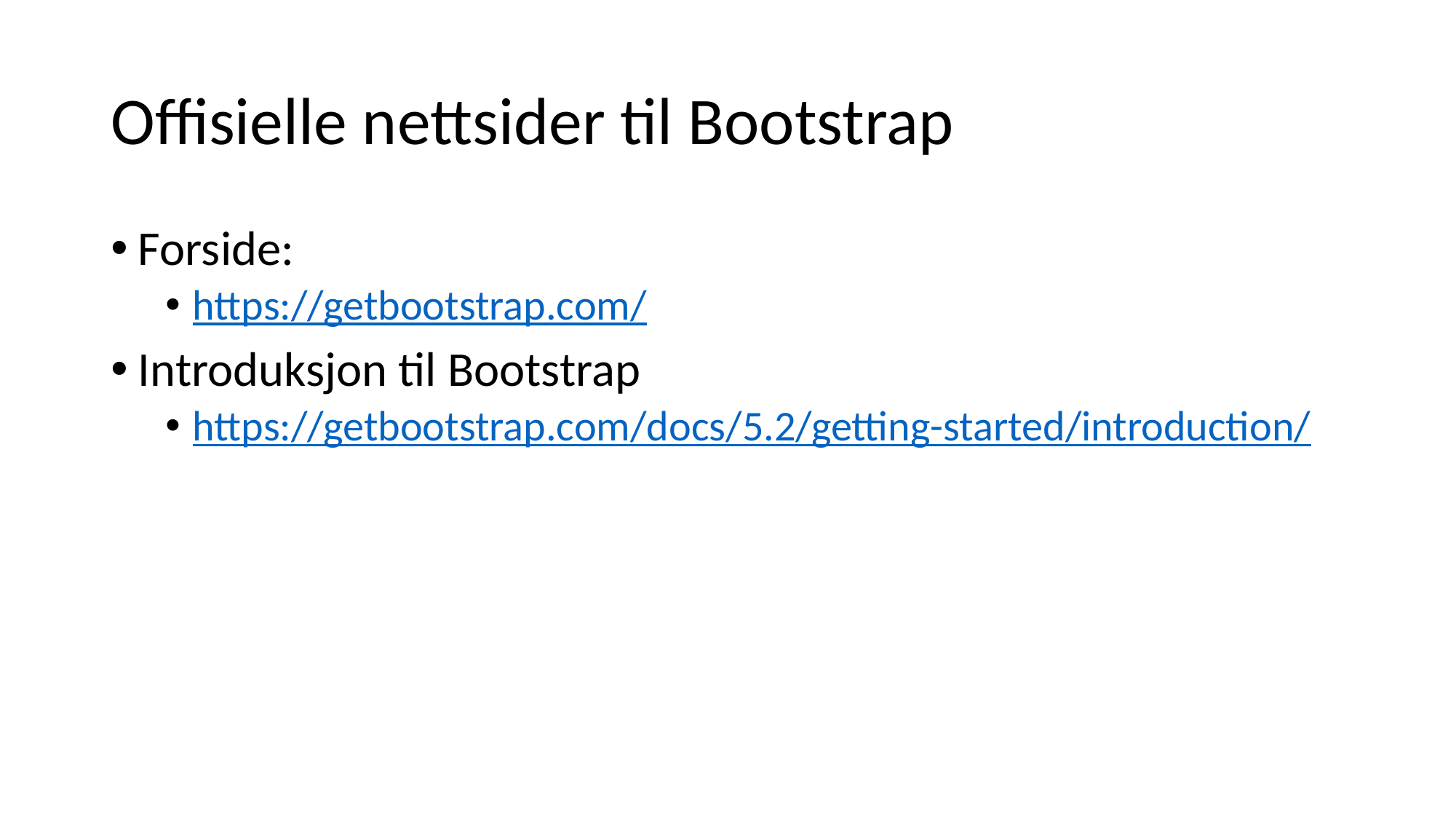

# Offisielle nettsider til Bootstrap
Forside:
https://getbootstrap.com/
Introduksjon til Bootstrap
https://getbootstrap.com/docs/5.2/getting-started/introduction/